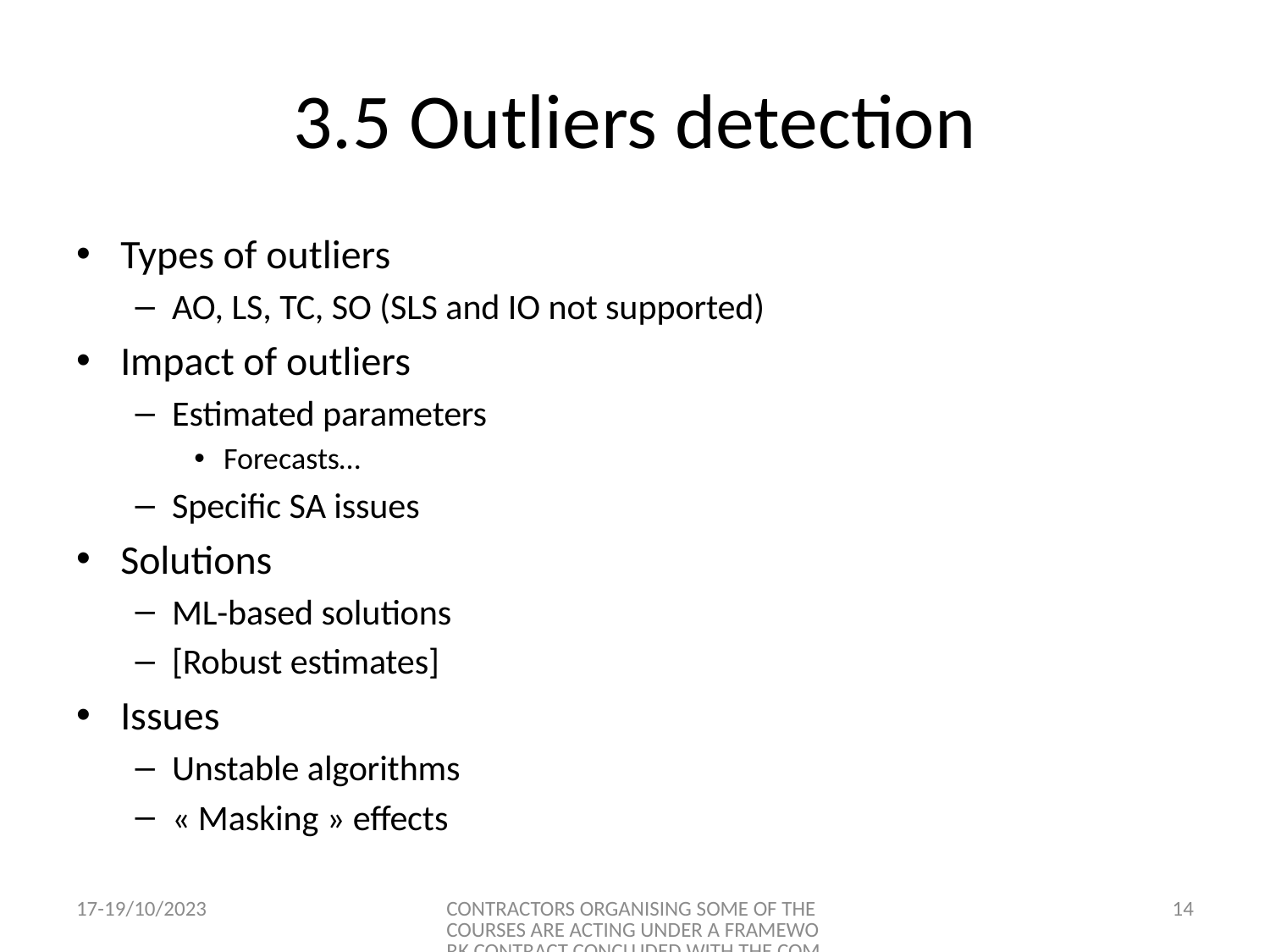

# 3.5 Outliers detection
Types of outliers
AO, LS, TC, SO (SLS and IO not supported)
Impact of outliers
Estimated parameters
Forecasts…
Specific SA issues
Solutions
ML-based solutions
[Robust estimates]
Issues
Unstable algorithms
« Masking » effects
17-19/10/2023
CONTRACTORS ORGANISING SOME OF THE COURSES ARE ACTING UNDER A FRAMEWORK CONTRACT CONCLUDED WITH THE COMMISSION
14